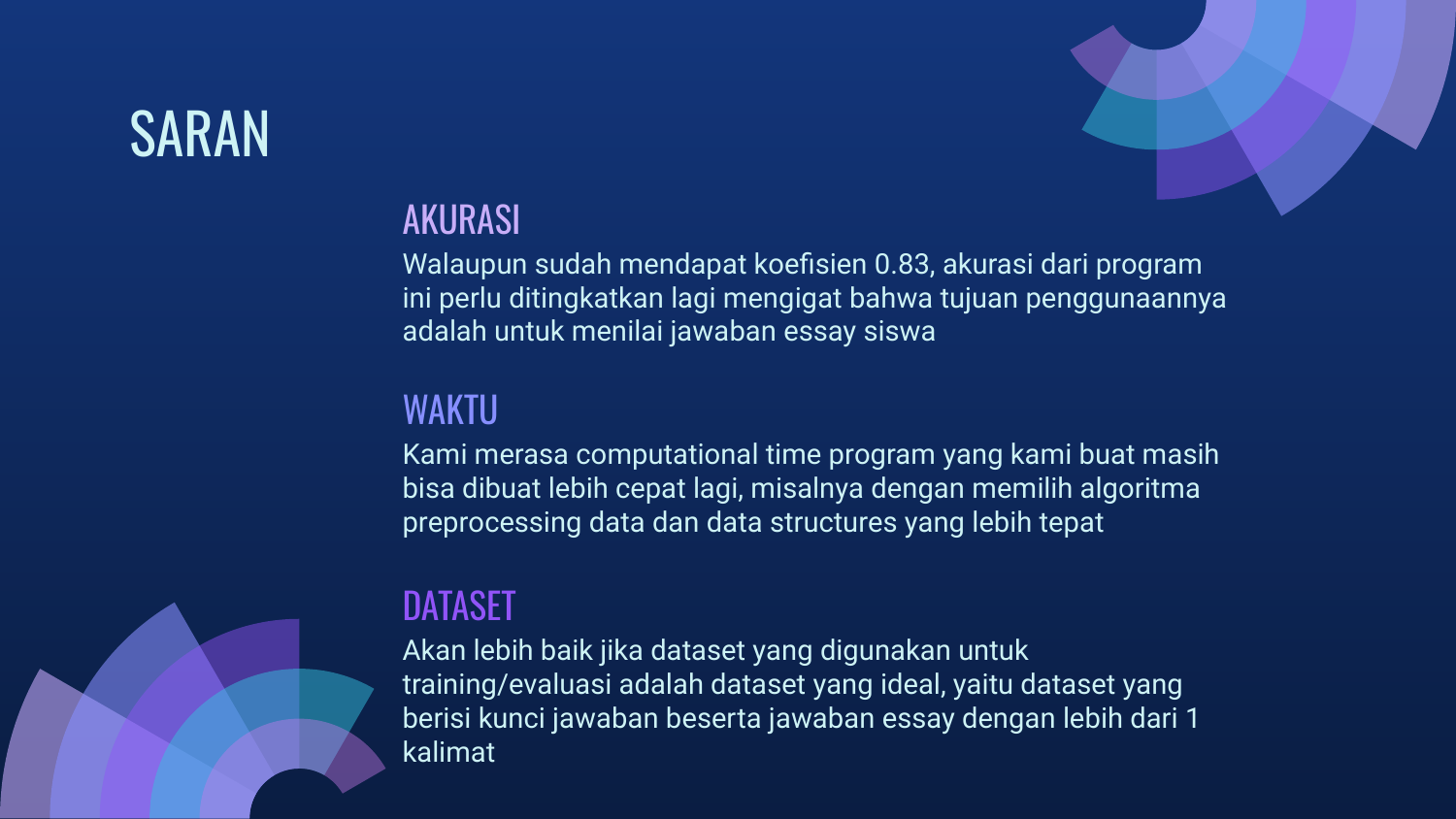

# SARAN
AKURASI
Walaupun sudah mendapat koefisien 0.83, akurasi dari program ini perlu ditingkatkan lagi mengigat bahwa tujuan penggunaannya adalah untuk menilai jawaban essay siswa
WAKTU
Kami merasa computational time program yang kami buat masih bisa dibuat lebih cepat lagi, misalnya dengan memilih algoritma preprocessing data dan data structures yang lebih tepat
DATASET
Akan lebih baik jika dataset yang digunakan untuk training/evaluasi adalah dataset yang ideal, yaitu dataset yang berisi kunci jawaban beserta jawaban essay dengan lebih dari 1 kalimat